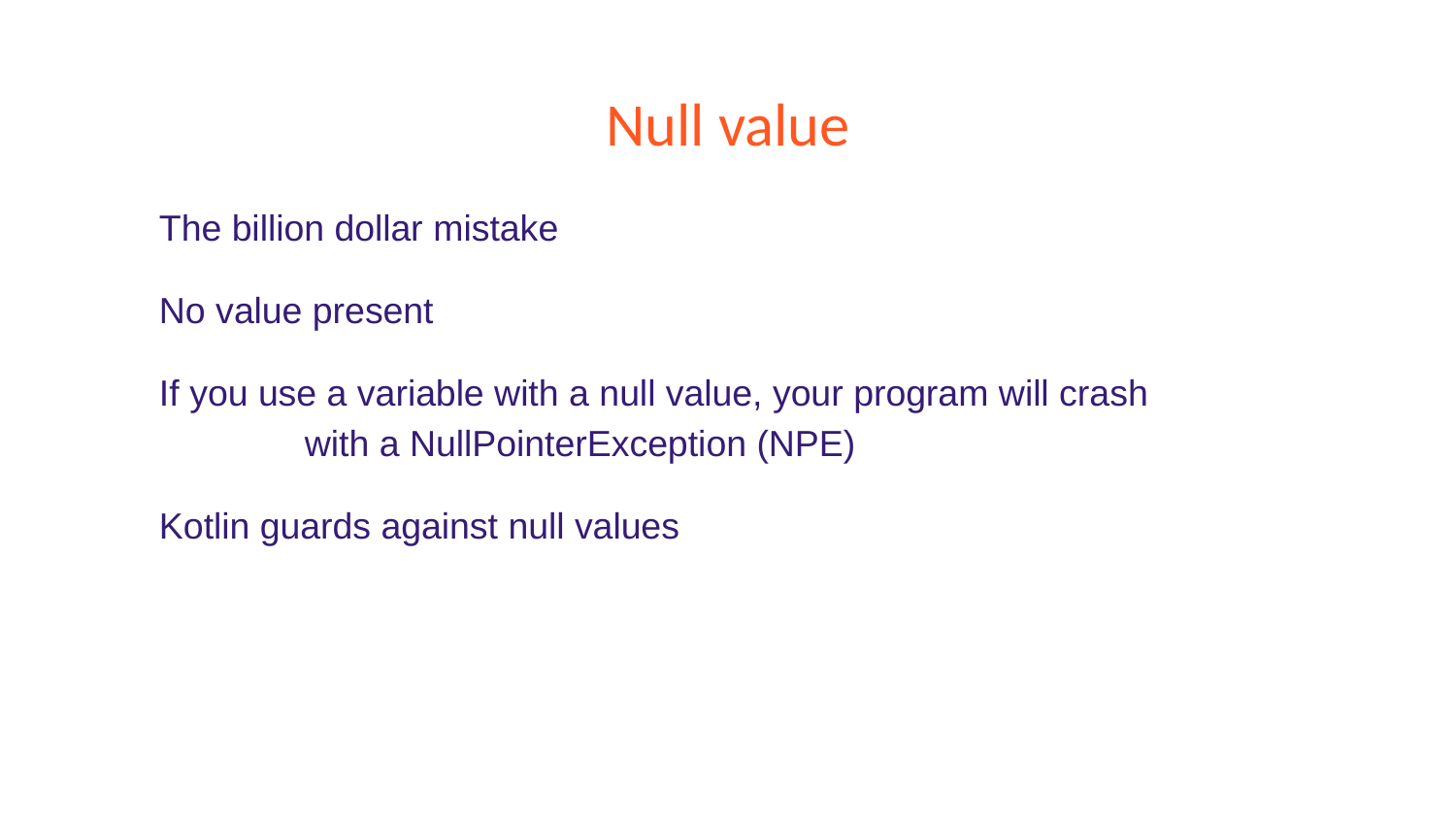

# Null value
The billion dollar mistake
No value present
If you use a variable with a null value, your program will crash
	with a NullPointerException (NPE)
Kotlin guards against null values